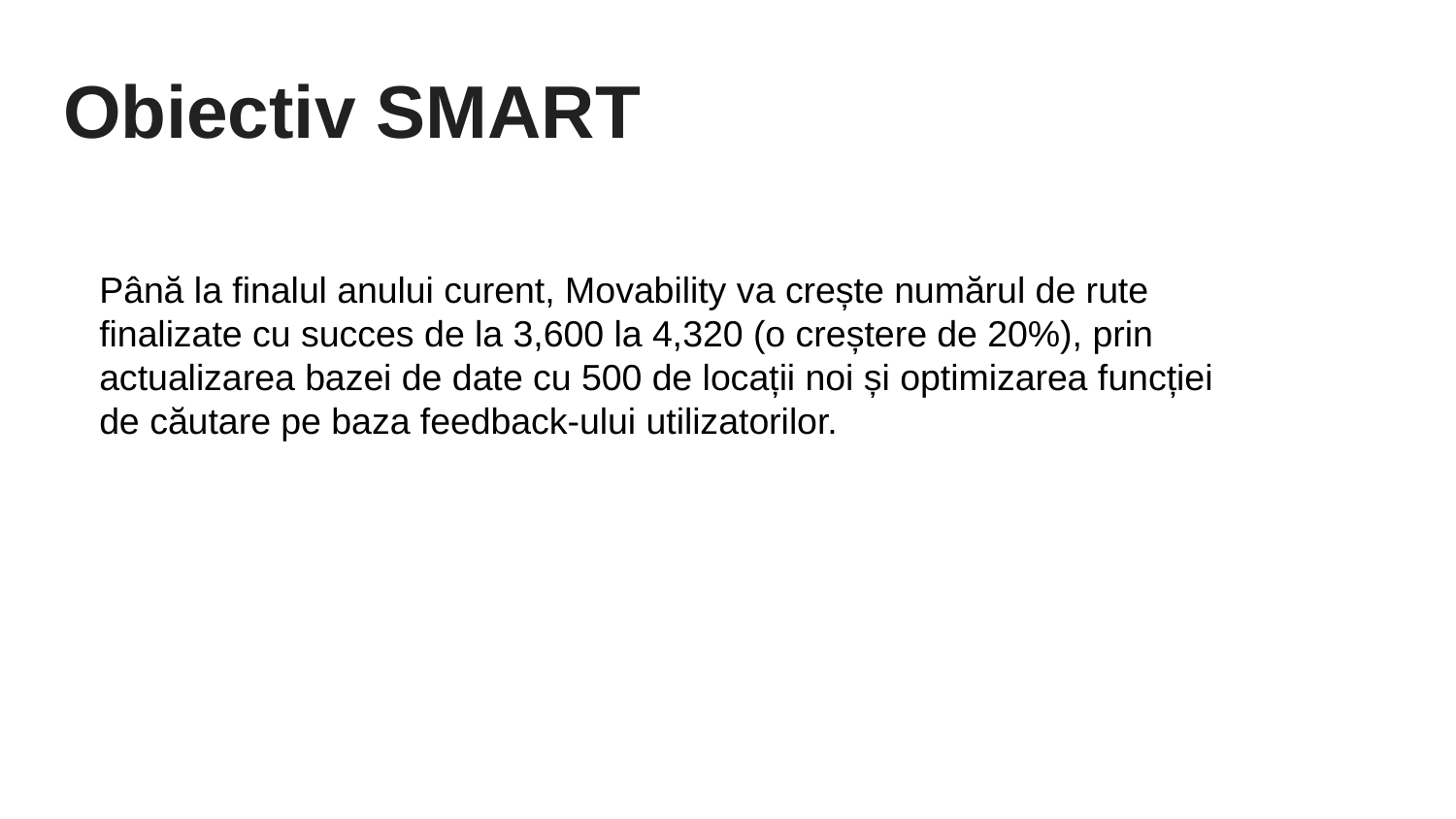

# Obiectiv SMART
Până la finalul anului curent, Movability va crește numărul de rute finalizate cu succes de la 3,600 la 4,320 (o creștere de 20%), prin actualizarea bazei de date cu 500 de locații noi și optimizarea funcției de căutare pe baza feedback-ului utilizatorilor.